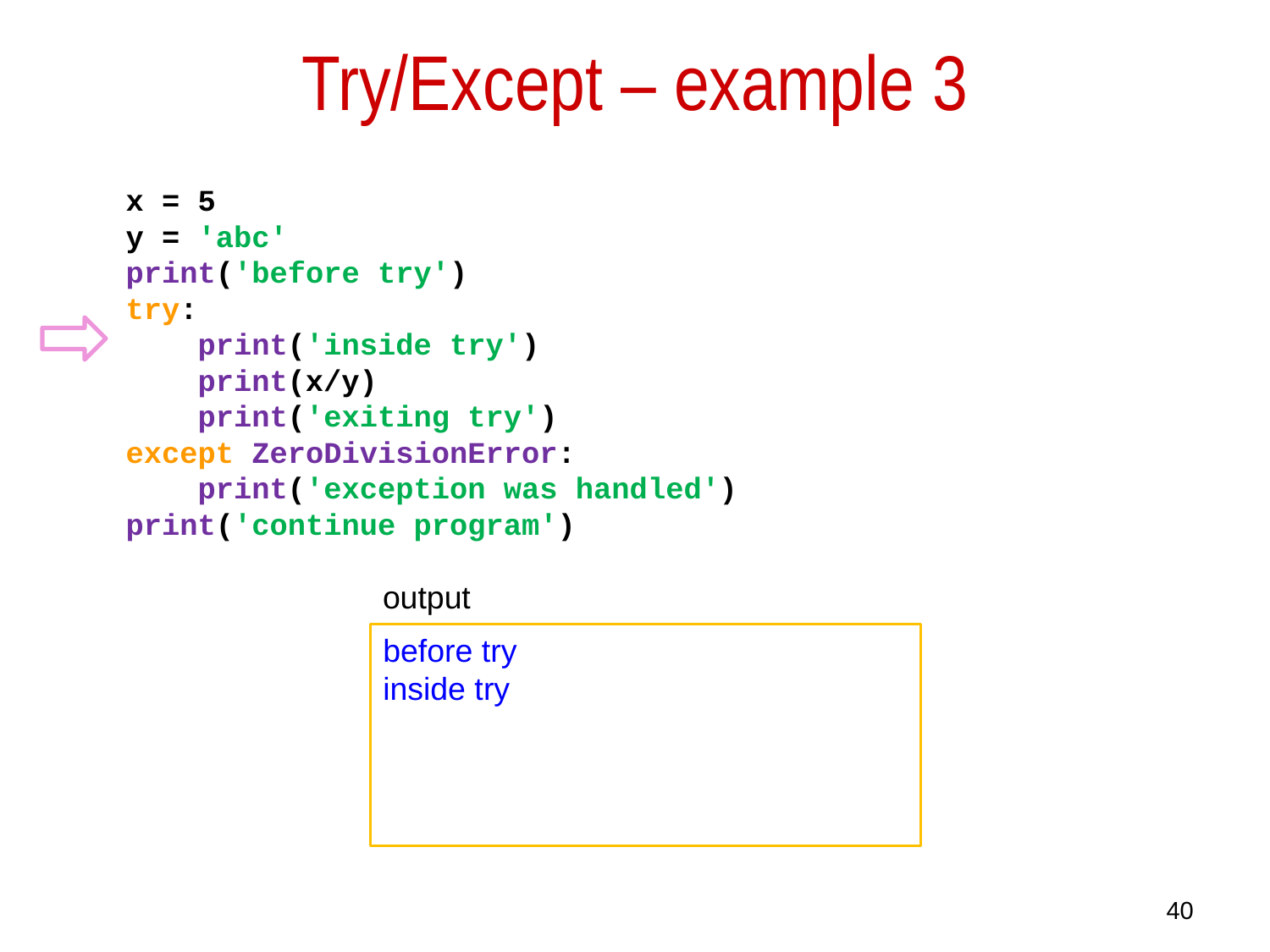

# Try/Except – example 3
x = 5
y = 'abc'
print('before try')
try:
    print('inside try')
    print(x/y)
    print('exiting try')
except ZeroDivisionError:
    print('exception was handled')
print('continue program')

output
before try
inside try
40